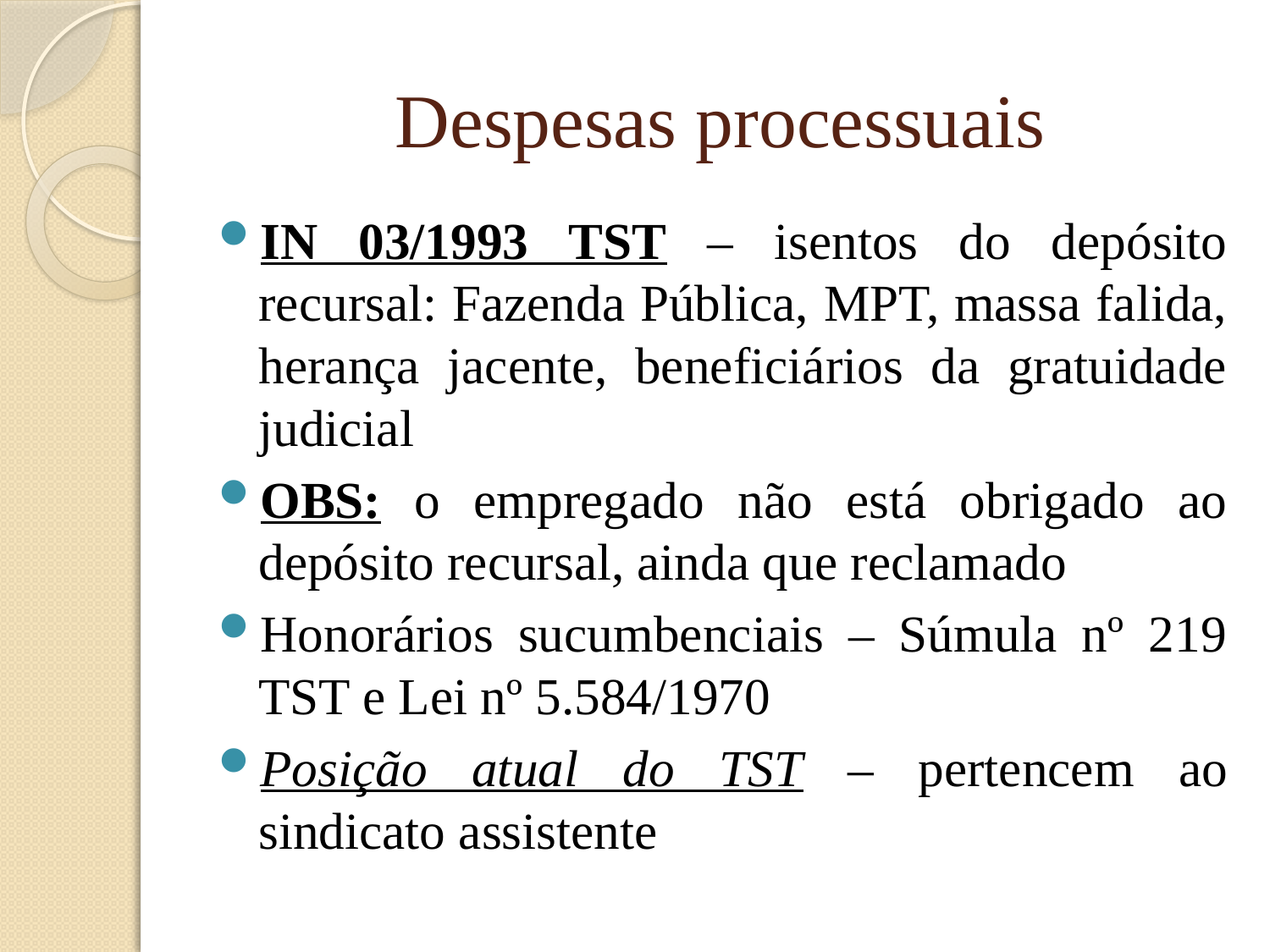

# Despesas processuais
IN 03/1993 TST – isentos do depósito recursal: Fazenda Pública, MPT, massa falida, herança jacente, beneficiários da gratuidade judicial
OBS: o empregado não está obrigado ao depósito recursal, ainda que reclamado
Honorários sucumbenciais – Súmula nº 219 TST e Lei nº 5.584/1970
Posição atual do TST – pertencem ao sindicato assistente